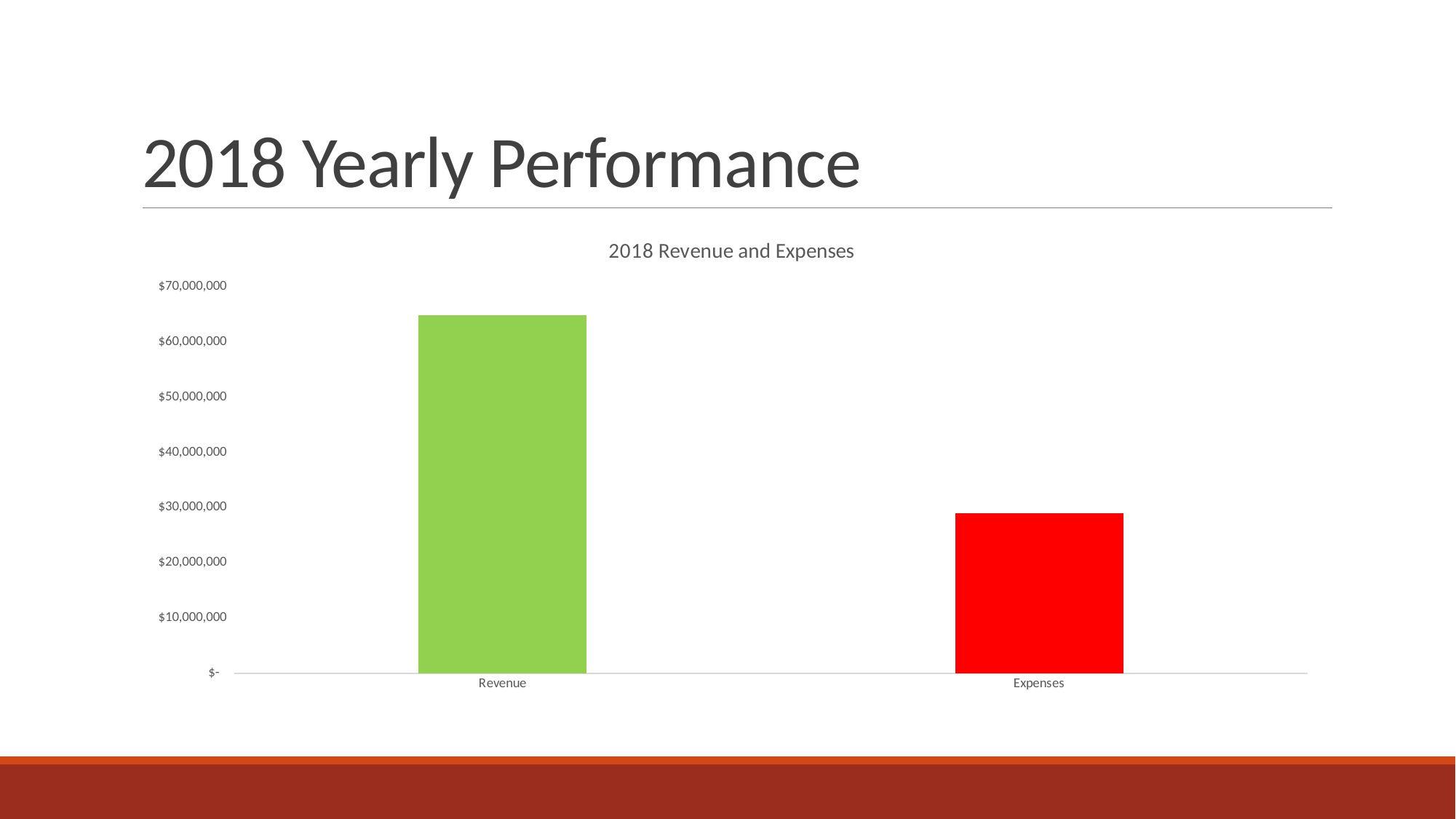

# 2018 Yearly Performance

### Chart: 2018 Revenue and Expenses

| Category |  |
|---|---|
| Revenue | 64866040.0 |
| Expenses | 28942102.56 |